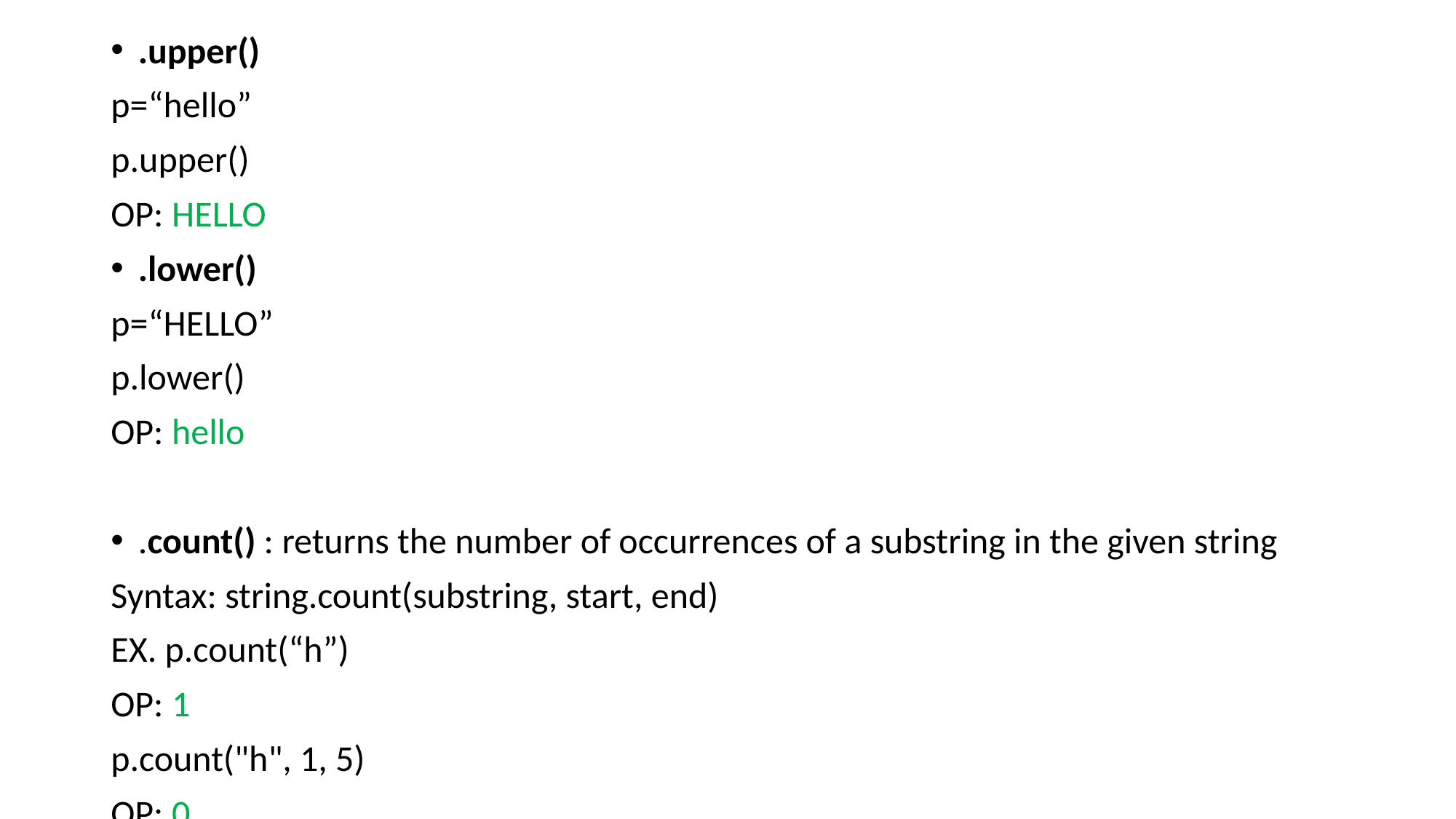

.upper()
p=“hello”
p.upper()
OP: HELLO
.lower()
p=“HELLO”
p.lower()
OP: hello

.count() : returns the number of occurrences of a substring in the given string
Syntax: string.count(substring, start, end)
EX. p.count(“h”)
OP: 1
p.count("h", 1, 5)
OP: 0